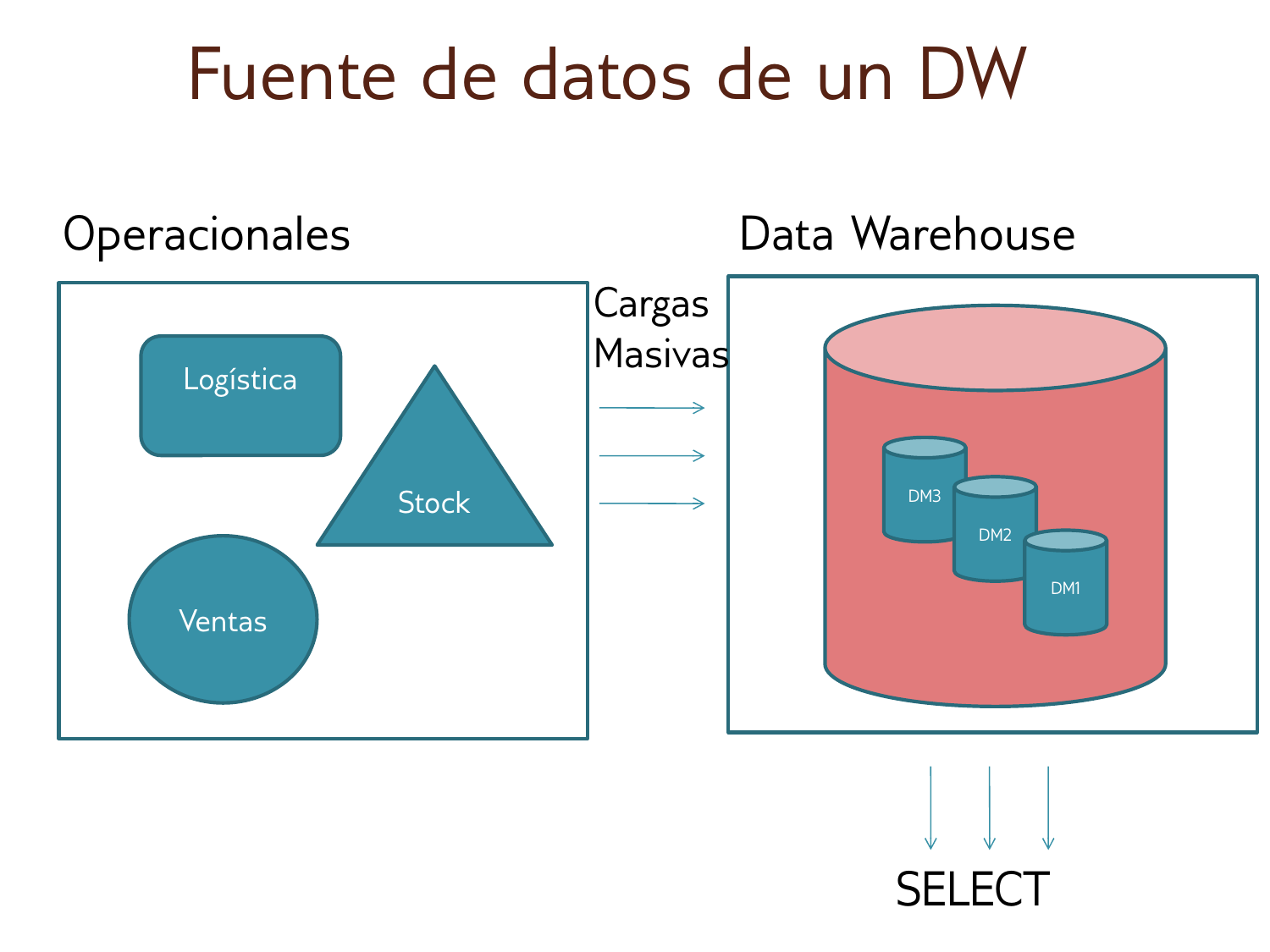

Fuente de datos de un DW
Operacionales
Data Warehouse
Cargas Masivas

SELECT

UPDATE

Logística

Stock

DM3

DM2
INSERT

DM1
Ventas

DELETE

SELECT